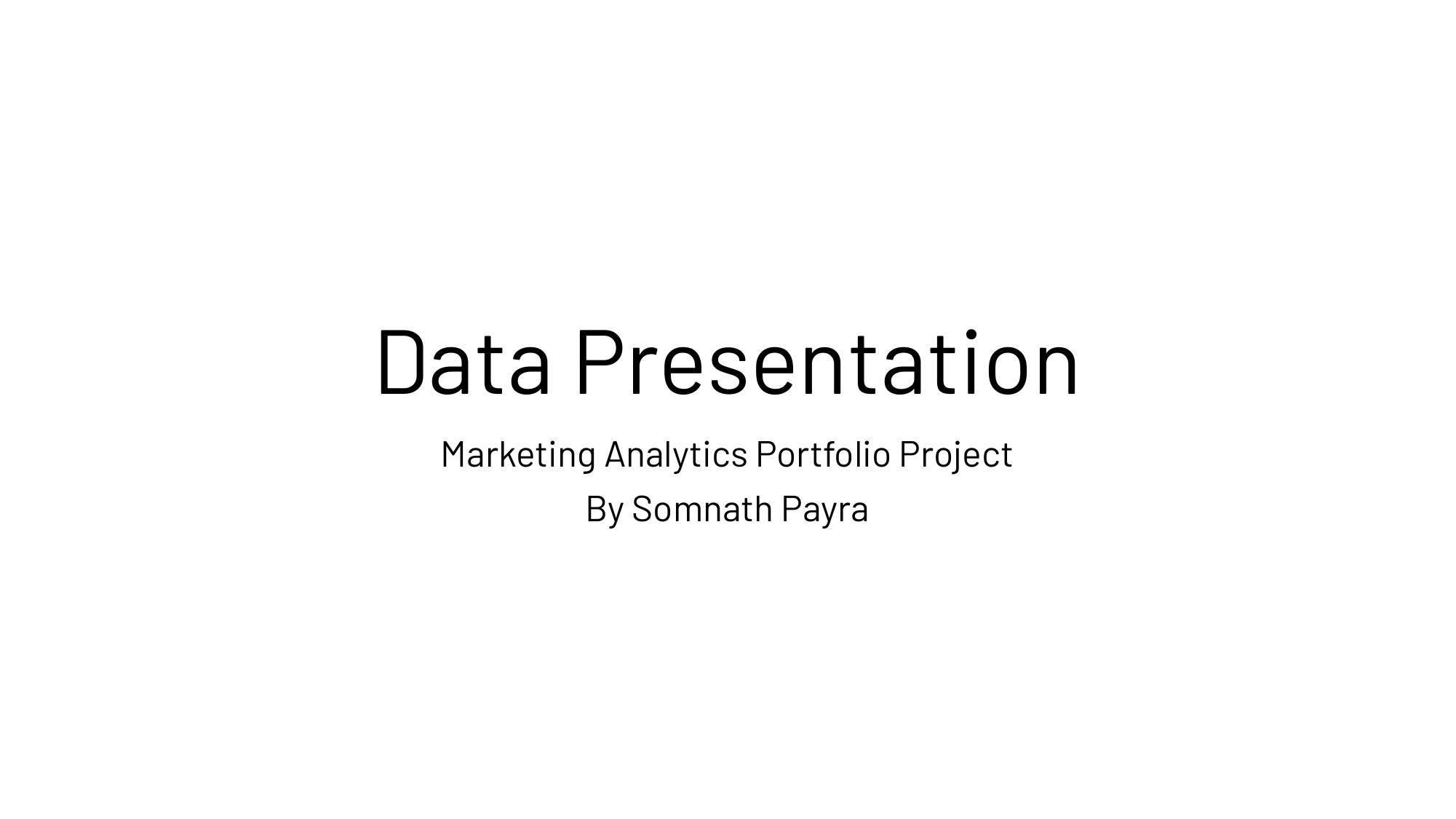

# Data Presentation
Marketing Analytics Portfolio Project
By Somnath Payra